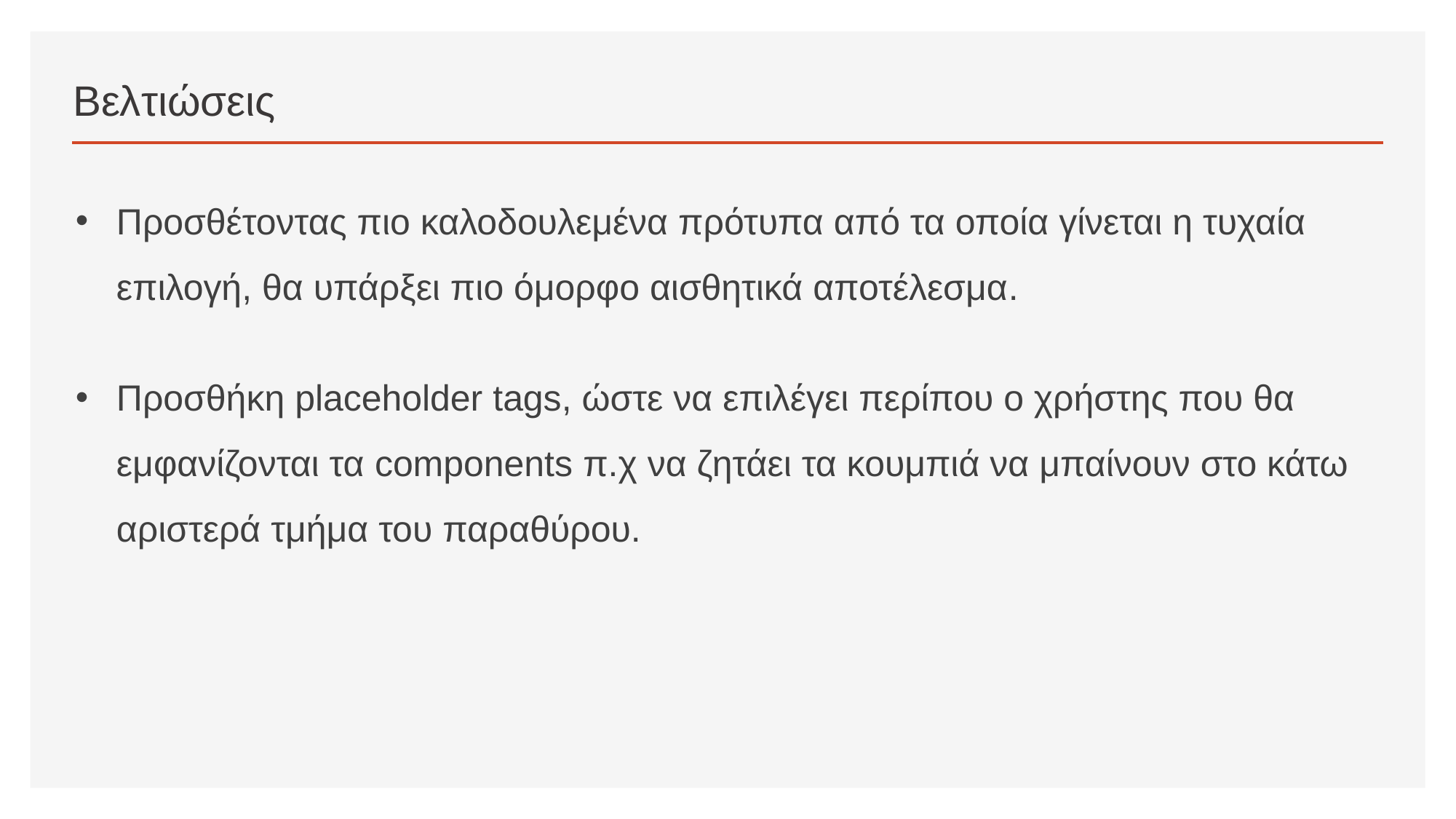

# Βελτιώσεις
Προσθέτοντας πιο καλοδουλεμένα πρότυπα από τα οποία γίνεται η τυχαία επιλογή, θα υπάρξει πιο όμορφο αισθητικά αποτέλεσμα.
Προσθήκη placeholder tags, ώστε να επιλέγει περίπου ο χρήστης που θα εμφανίζονται τα components π.χ να ζητάει τα κουμπιά να μπαίνουν στο κάτω αριστερά τμήμα του παραθύρου.